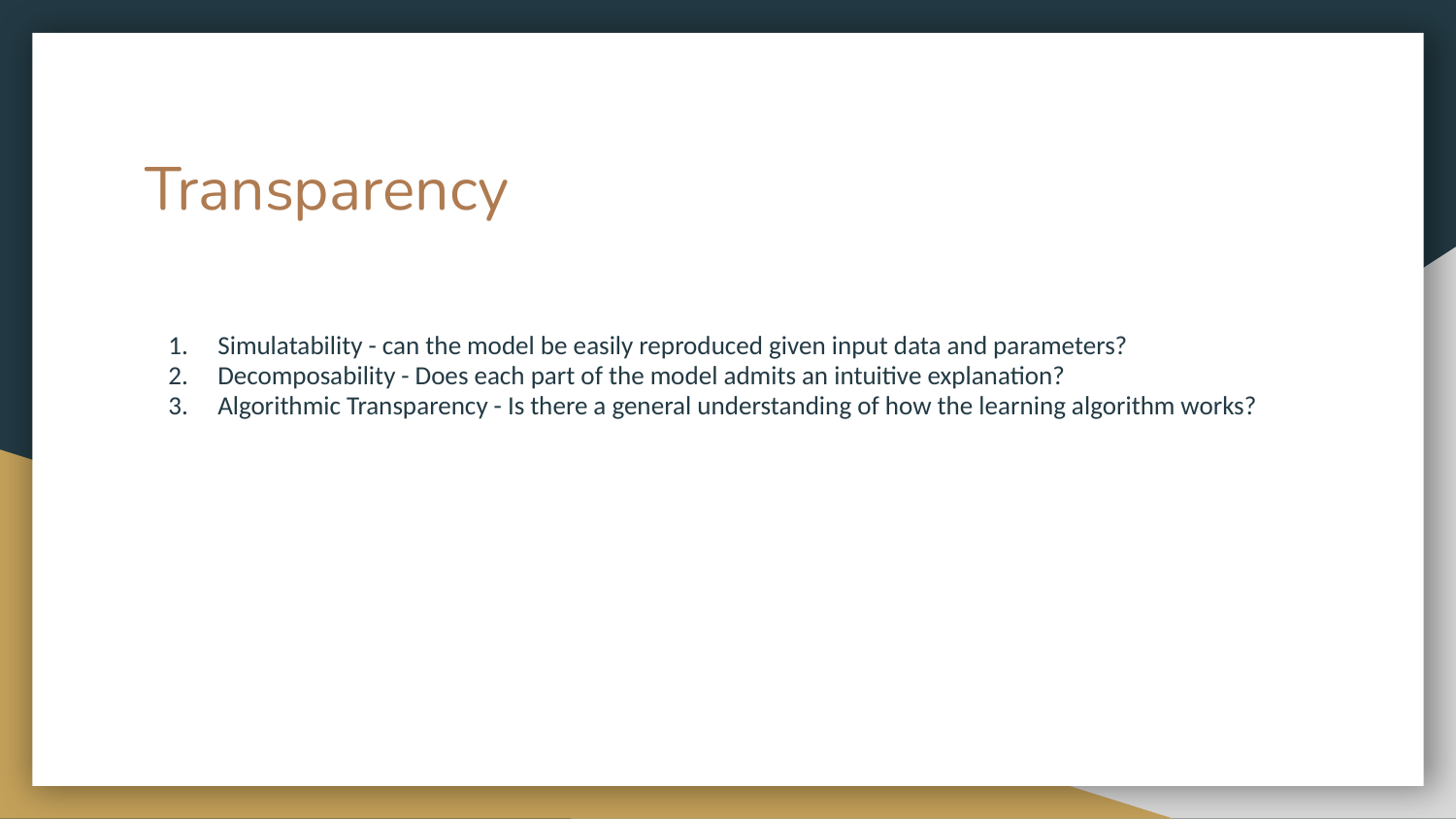

# Transparency
Simulatability - can the model be easily reproduced given input data and parameters?
Decomposability - Does each part of the model admits an intuitive explanation?
Algorithmic Transparency - Is there a general understanding of how the learning algorithm works?